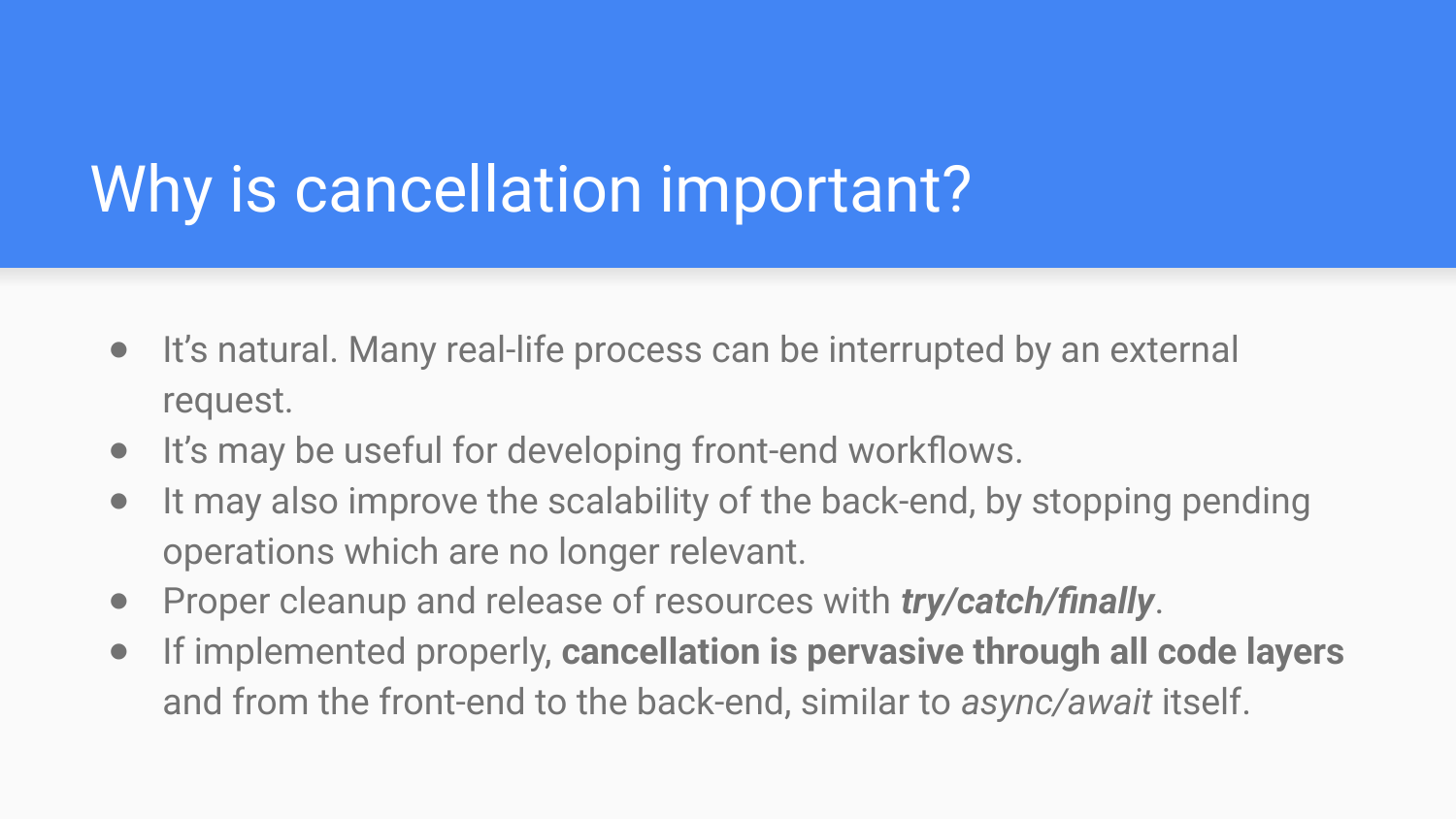

# Why is cancellation important?
It’s natural. Many real-life process can be interrupted by an external request.
It’s may be useful for developing front-end workflows.
It may also improve the scalability of the back-end, by stopping pending operations which are no longer relevant.
Proper cleanup and release of resources with try/catch/finally.
If implemented properly, cancellation is pervasive through all code layers and from the front-end to the back-end, similar to async/await itself.